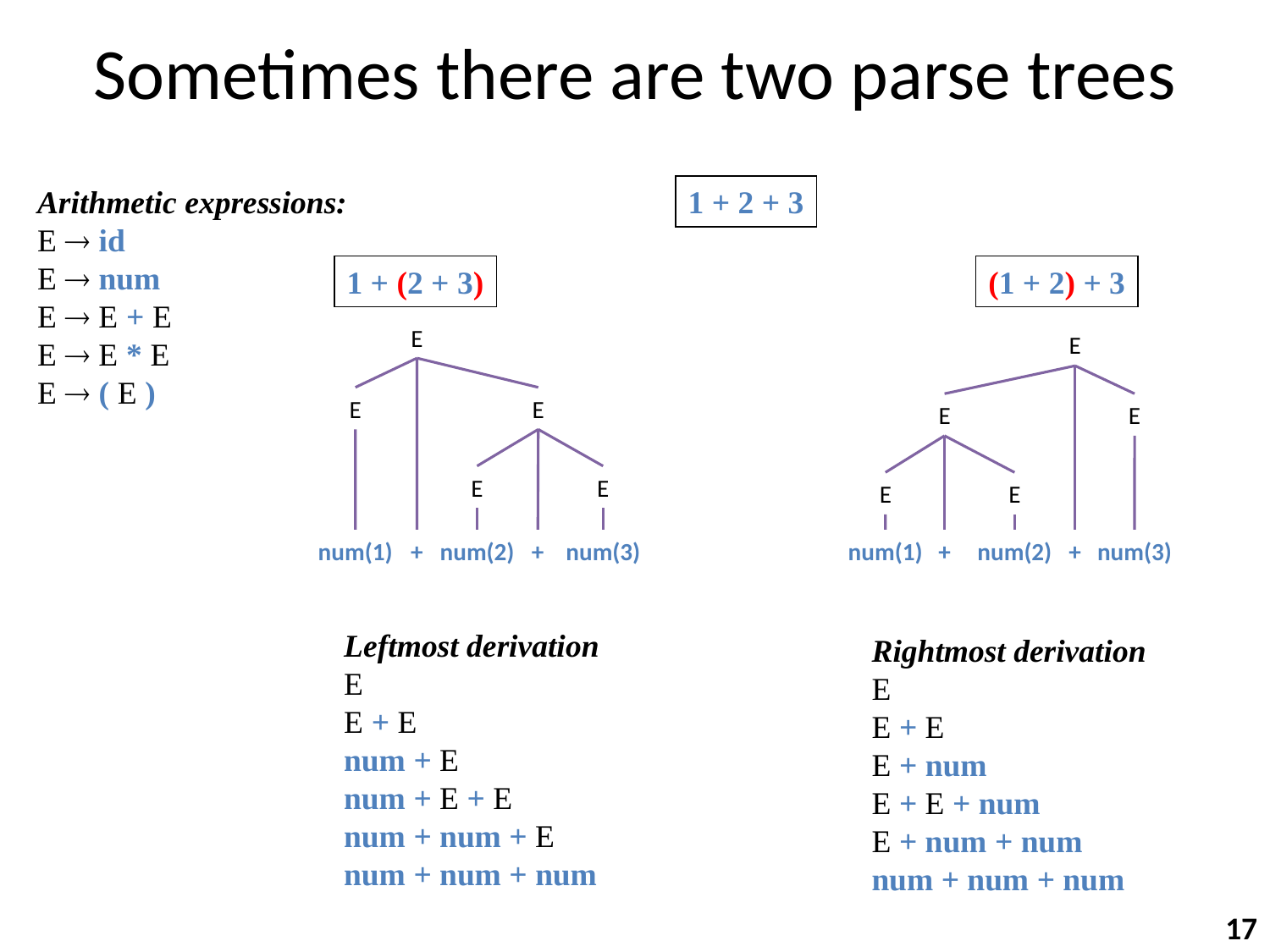

# Sometimes there are two parse trees
Arithmetic expressions:
E → id
E → num
E → E + E
E → E * E
E → ( E )
1 + 2 + 3
1 + (2 + 3)
(1 + 2) + 3
E
E
E
E
E
E
E
E
E
E
num(1)
+
num(2)
+
num(3)
num(1)
+
num(2)
+
num(3)
Leftmost derivation
E
E + E
num + E
num + E + E
num + num + E
num + num + num
Rightmost derivation
E
E + E
E + num
E + E + num
E + num + num
num + num + num
17